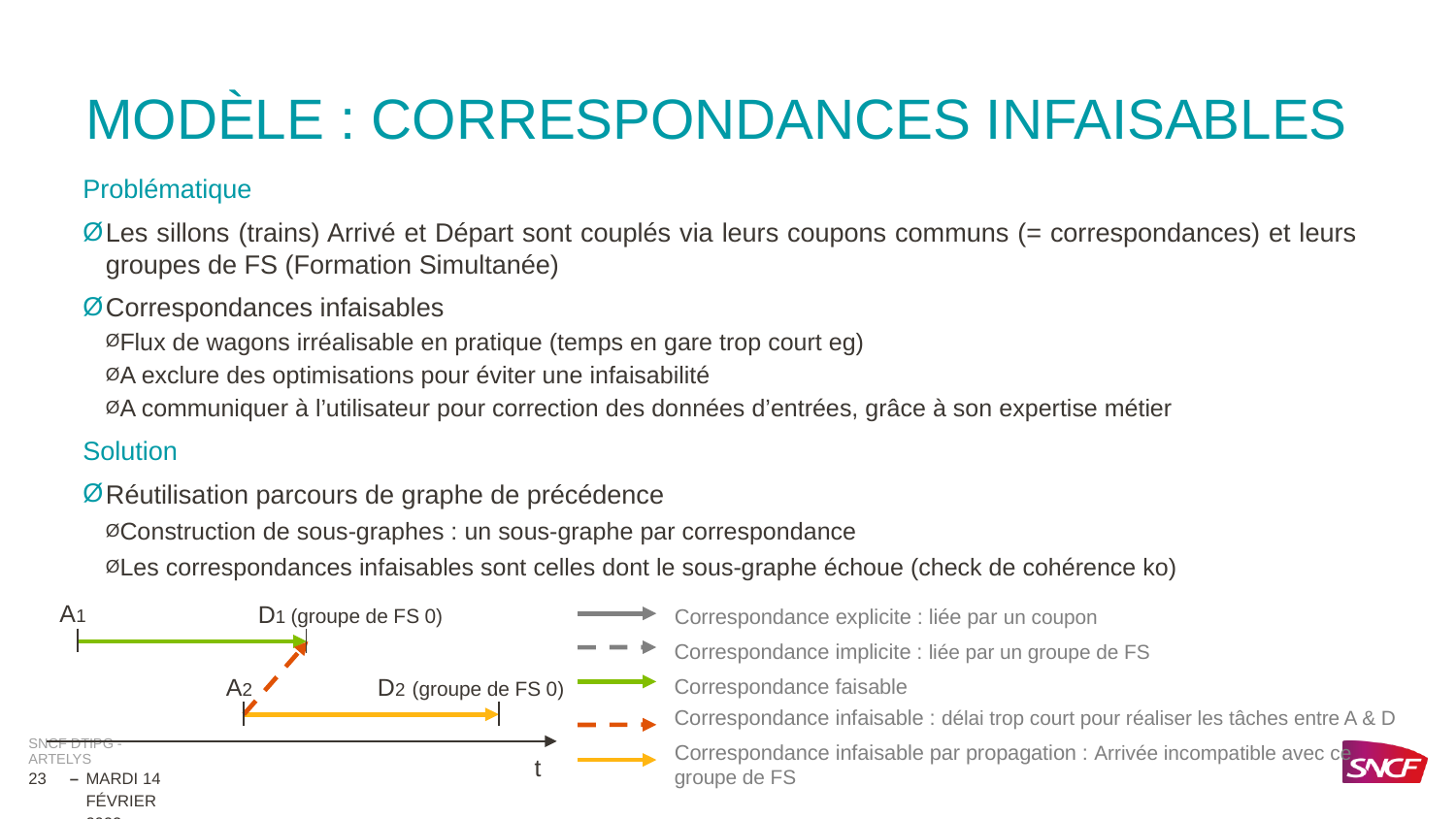

# Modèle : CORRESPONDANCES Infaisables
Problématique
Les sillons (trains) Arrivé et Départ sont couplés via leurs coupons communs (= correspondances) et leurs groupes de FS (Formation Simultanée)
Correspondances infaisables
Flux de wagons irréalisable en pratique (temps en gare trop court eg)
A exclure des optimisations pour éviter une infaisabilité
A communiquer à l’utilisateur pour correction des données d’entrées, grâce à son expertise métier
Solution
Réutilisation parcours de graphe de précédence
Construction de sous-graphes : un sous-graphe par correspondance
Les correspondances infaisables sont celles dont le sous-graphe échoue (check de cohérence ko)
A1
D1 (groupe de FS 0)
Correspondance explicite : liée par un coupon
Correspondance implicite : liée par un groupe de FS
D2 (groupe de FS 0)
A2
Correspondance faisable
Correspondance infaisable : délai trop court pour réaliser les tâches entre A & D
Correspondance infaisable par propagation : Arrivée incompatible avec ce groupe de FS
t
SNCF DTIPG - Artelys
23
mardi 14 février 2023